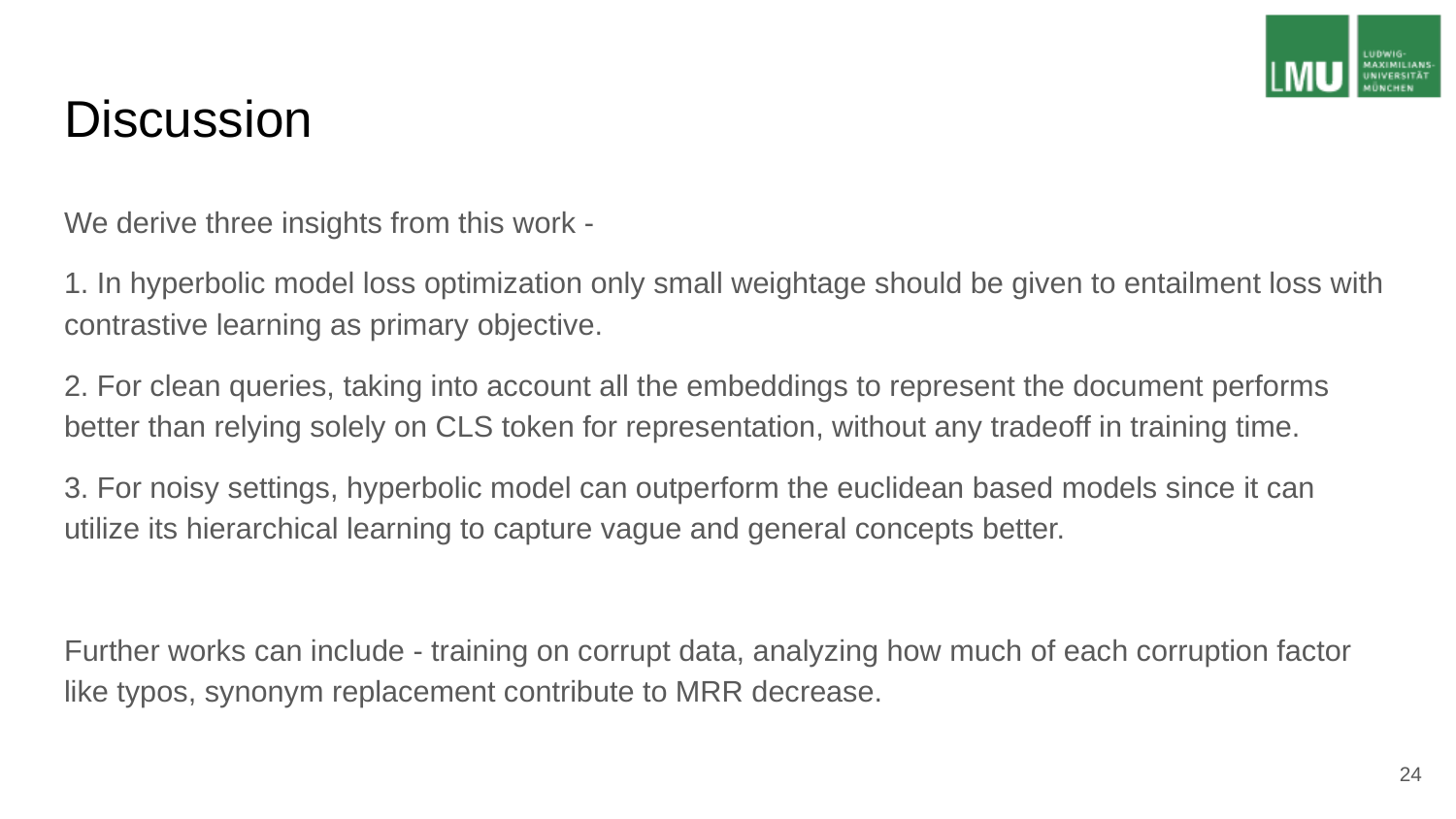

# Discussion
We derive three insights from this work -
1. In hyperbolic model loss optimization only small weightage should be given to entailment loss with contrastive learning as primary objective.
2. For clean queries, taking into account all the embeddings to represent the document performs better than relying solely on CLS token for representation, without any tradeoff in training time.
3. For noisy settings, hyperbolic model can outperform the euclidean based models since it can utilize its hierarchical learning to capture vague and general concepts better.

Further works can include - training on corrupt data, analyzing how much of each corruption factor like typos, synonym replacement contribute to MRR decrease.
24